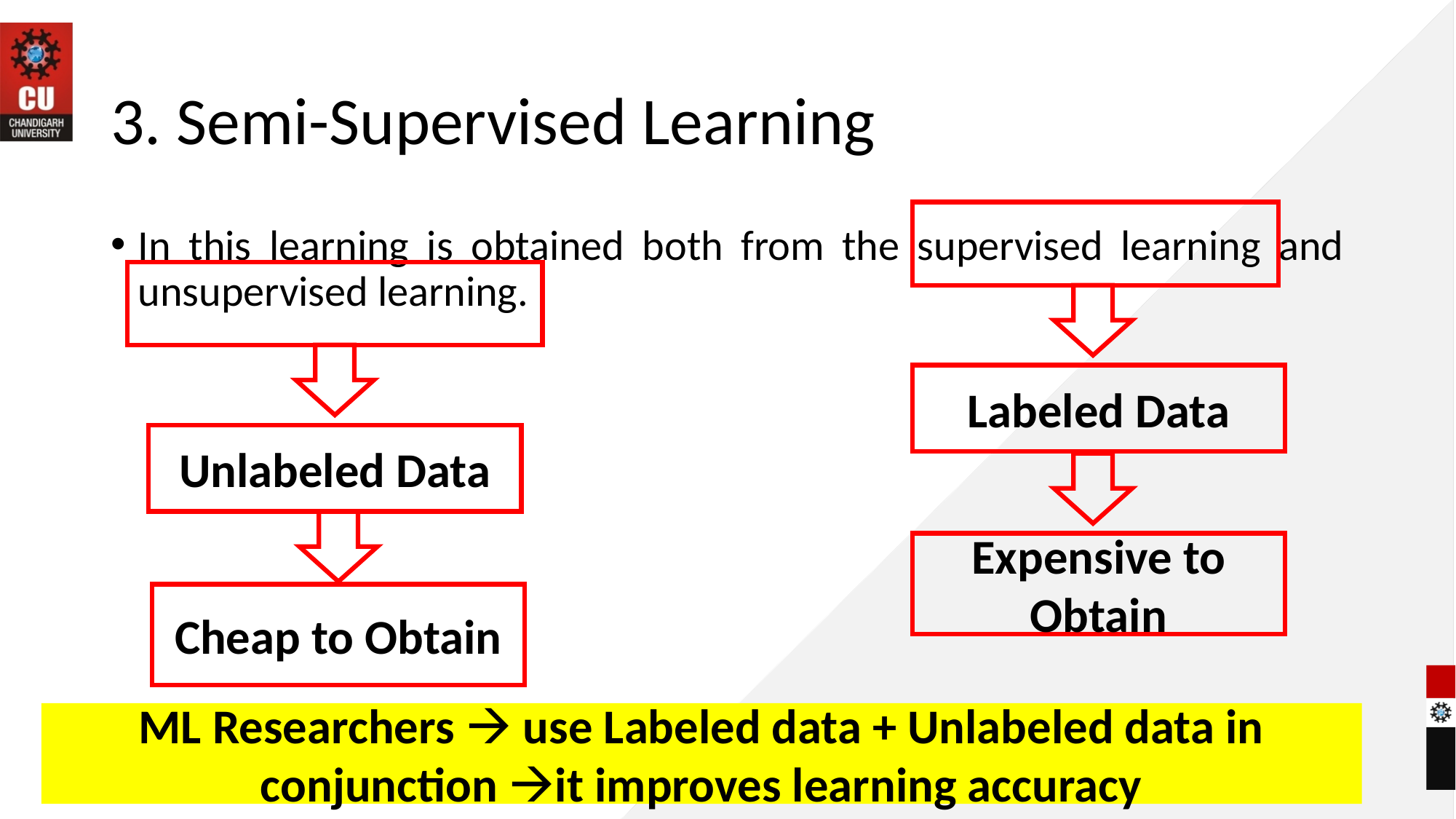

# 3. Semi-Supervised Learning

In this learning is obtained both from the supervised learning and unsupervised learning.

Labeled Data
Unlabeled Data

Expensive to Obtain
Cheap to Obtain
ML Researchers 🡪 use Labeled data + Unlabeled data in conjunction 🡪it improves learning accuracy
By: Prof. (Dr.) Vineet Mehan
22